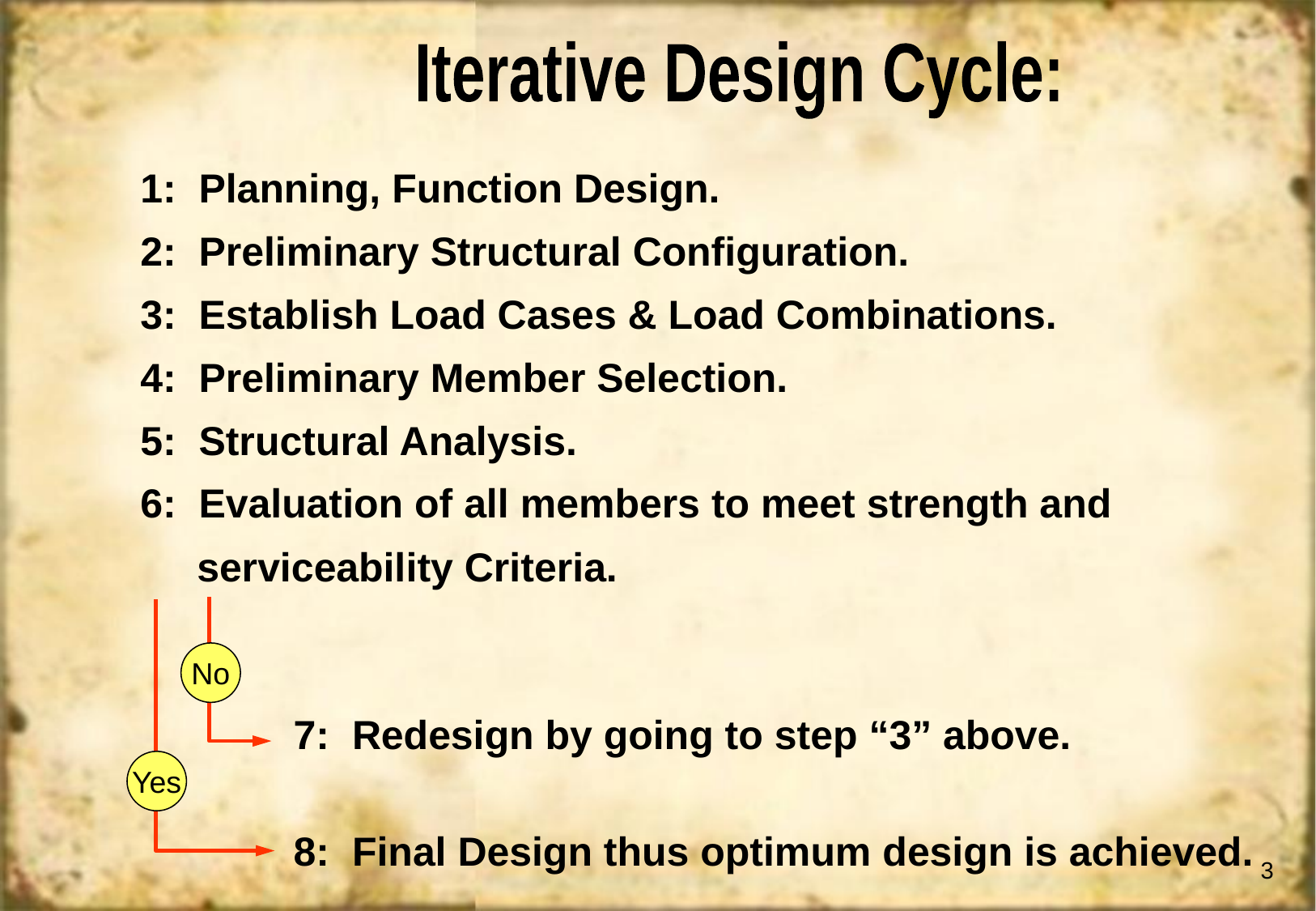

Iterative Design Cycle:
1:  Planning, Function Design.
2:  Preliminary Structural Configuration.
3:  Establish Load Cases & Load Combinations.
4:  Preliminary Member Selection.
5:  Structural Analysis.
6:  Evaluation of all members to meet strength and
     serviceability Criteria.

No
7:  Redesign by going to step “3” above.

8:  Final Design thus optimum design is achieved.
Yes
3